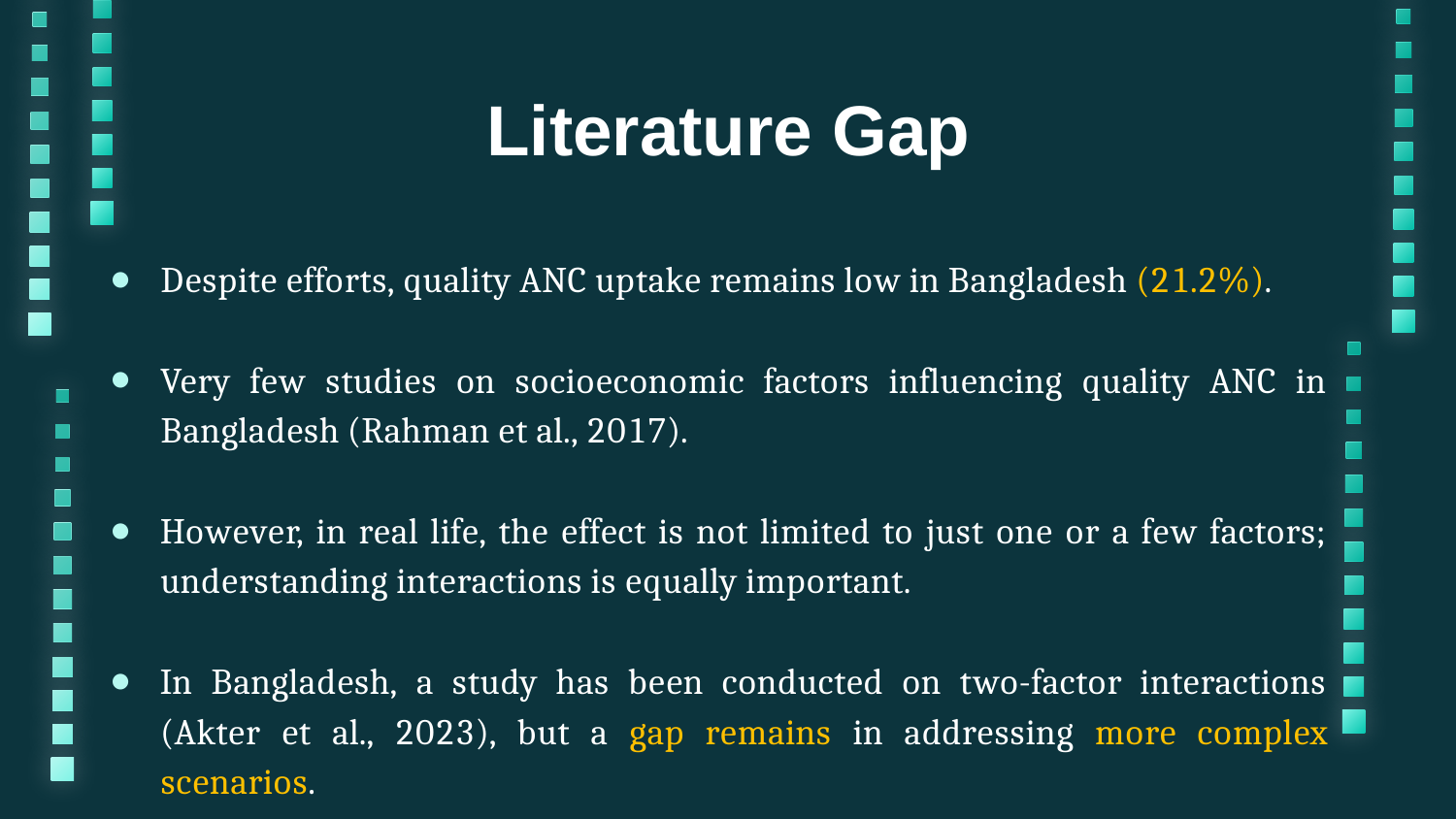

# Literature Gap
Despite efforts, quality ANC uptake remains low in Bangladesh (21.2%).

Very few studies on socioeconomic factors influencing quality ANC in Bangladesh (Rahman et al., 2017).

However, in real life, the effect is not limited to just one or a few factors; understanding interactions is equally important.

In Bangladesh, a study has been conducted on two-factor interactions (Akter et al., 2023), but a gap remains in addressing more complex scenarios.